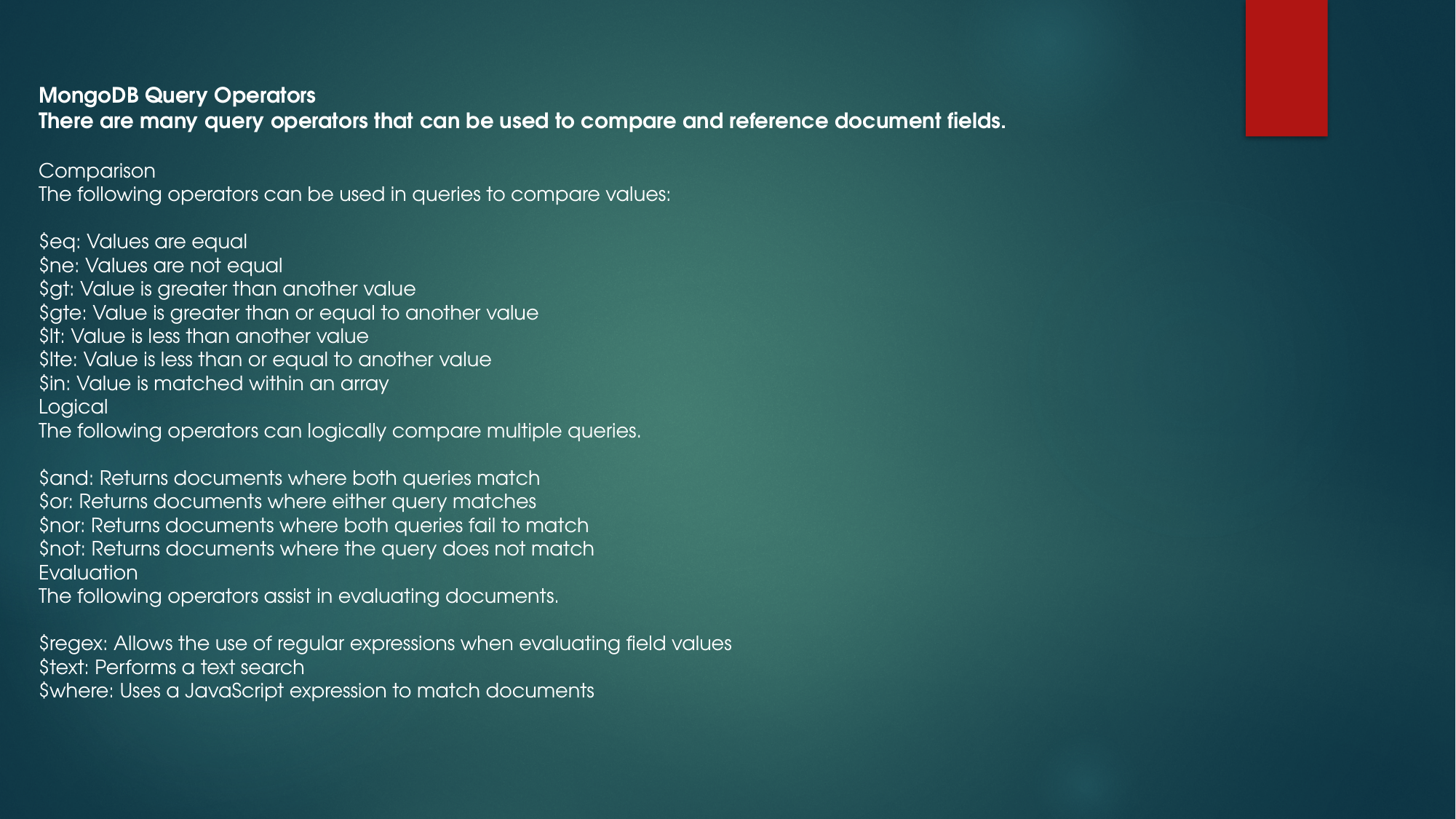

MongoDB Query Operators
There are many query operators that can be used to compare and reference document fields.

Comparison
The following operators can be used in queries to compare values:

$eq: Values are equal
$ne: Values are not equal
$gt: Value is greater than another value
$gte: Value is greater than or equal to another value
$lt: Value is less than another value
$lte: Value is less than or equal to another value
$in: Value is matched within an array
Logical
The following operators can logically compare multiple queries.

$and: Returns documents where both queries match
$or: Returns documents where either query matches
$nor: Returns documents where both queries fail to match
$not: Returns documents where the query does not match
Evaluation
The following operators assist in evaluating documents.

$regex: Allows the use of regular expressions when evaluating field values
$text: Performs a text search
$where: Uses a JavaScript expression to match documents